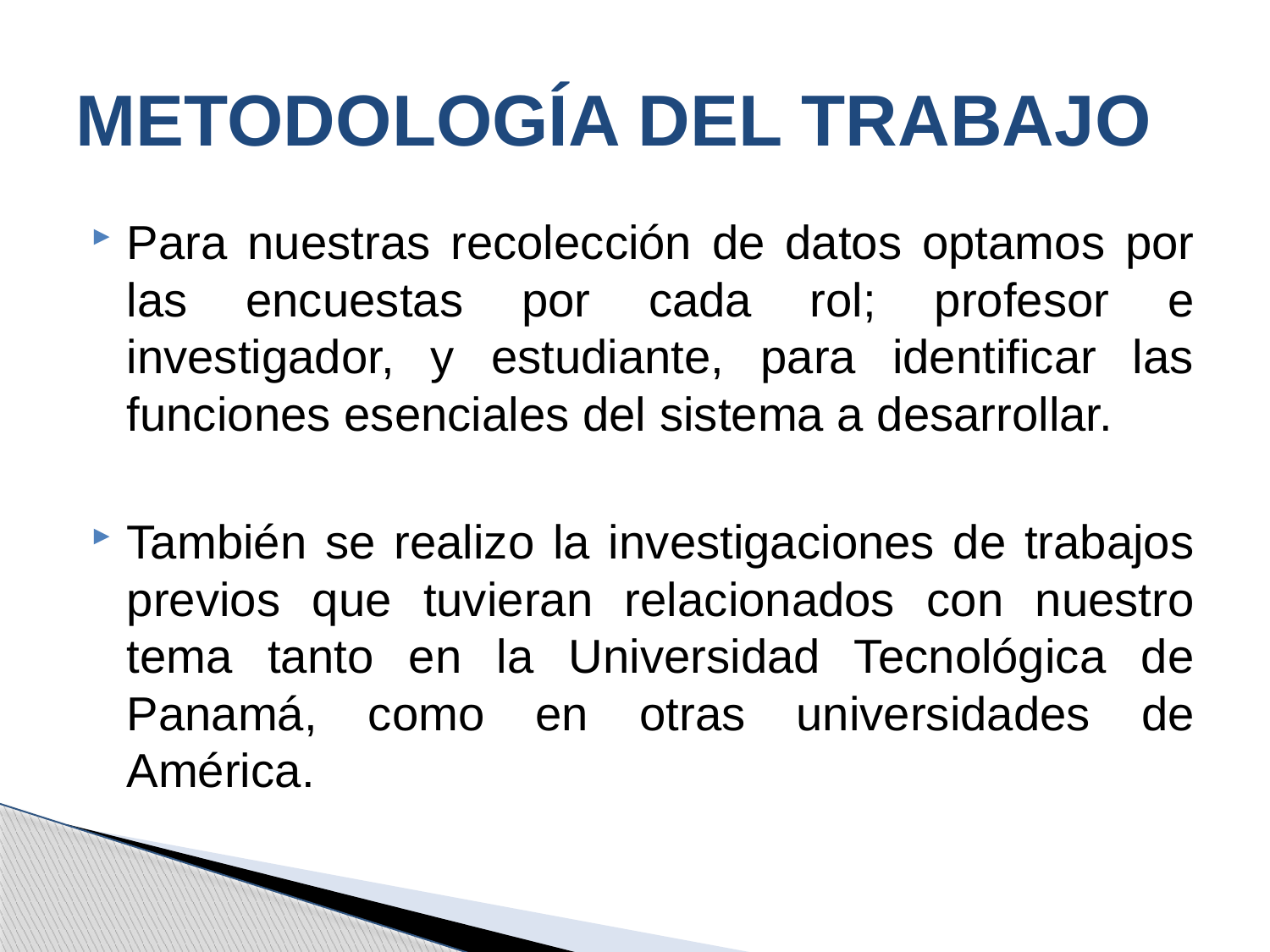

# METODOLOGÍA DEL TRABAJO
Para nuestras recolección de datos optamos por las encuestas por cada rol; profesor e investigador, y estudiante, para identificar las funciones esenciales del sistema a desarrollar.

También se realizo la investigaciones de trabajos previos que tuvieran relacionados con nuestro tema tanto en la Universidad Tecnológica de Panamá, como en otras universidades de América.